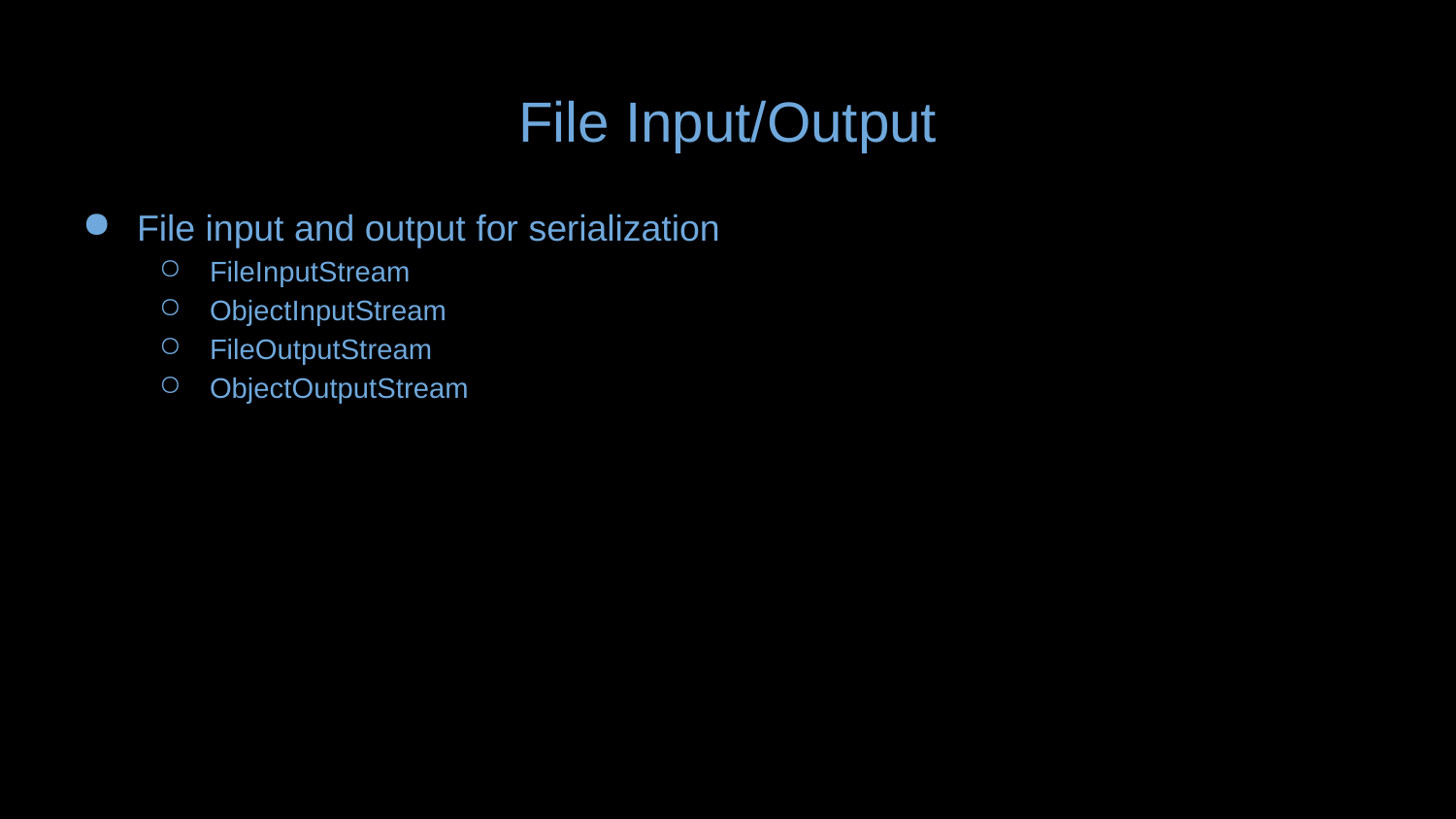

# File Input/Output
File input and output for serialization
FileInputStream
ObjectInputStream
FileOutputStream
ObjectOutputStream